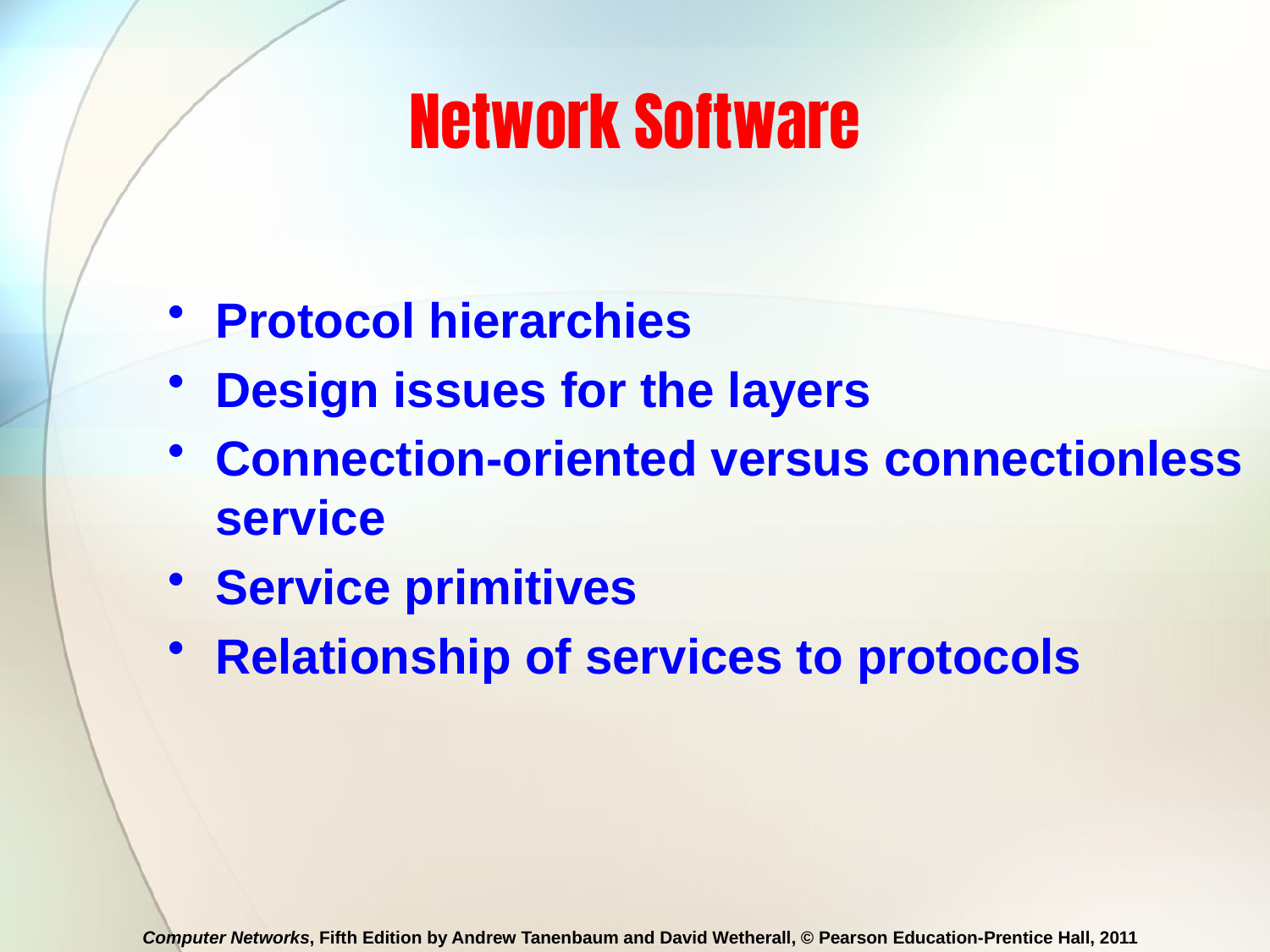

# Network Software
Protocol hierarchies
Design issues for the layers
Connection-oriented versus connectionless service
Service primitives
Relationship of services to protocols
Computer Networks, Fifth Edition by Andrew Tanenbaum and David Wetherall, © Pearson Education-Prentice Hall, 2011